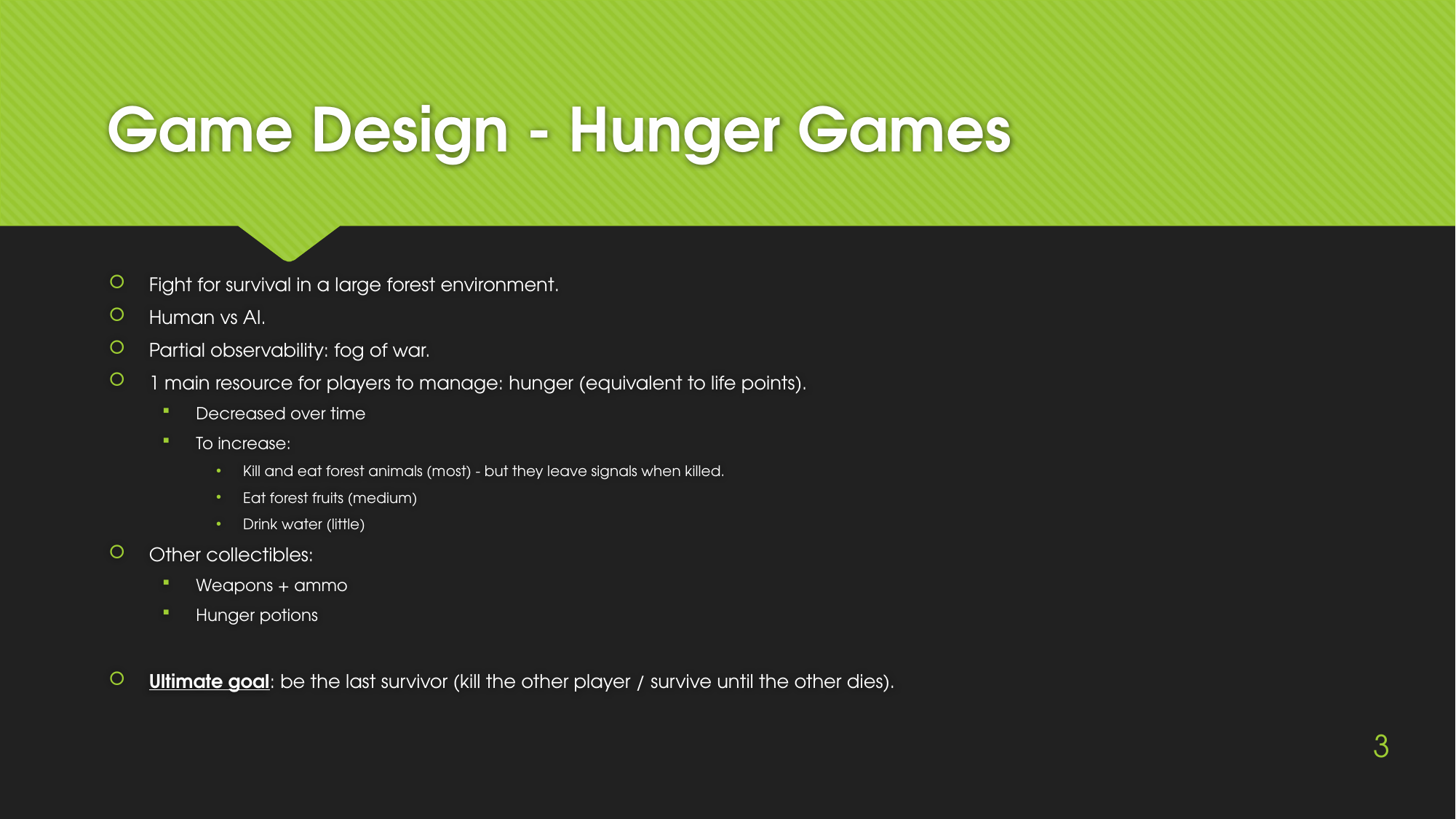

# Game Design - Hunger Games
Fight for survival in a large forest environment.
Human vs AI.
Partial observability: fog of war.
1 main resource for players to manage: hunger (equivalent to life points).
Decreased over time
To increase:
Kill and eat forest animals (most) - but they leave signals when killed.
Eat forest fruits (medium)
Drink water (little)
Other collectibles:
Weapons + ammo
Hunger potions

Ultimate goal: be the last survivor (kill the other player / survive until the other dies).
3